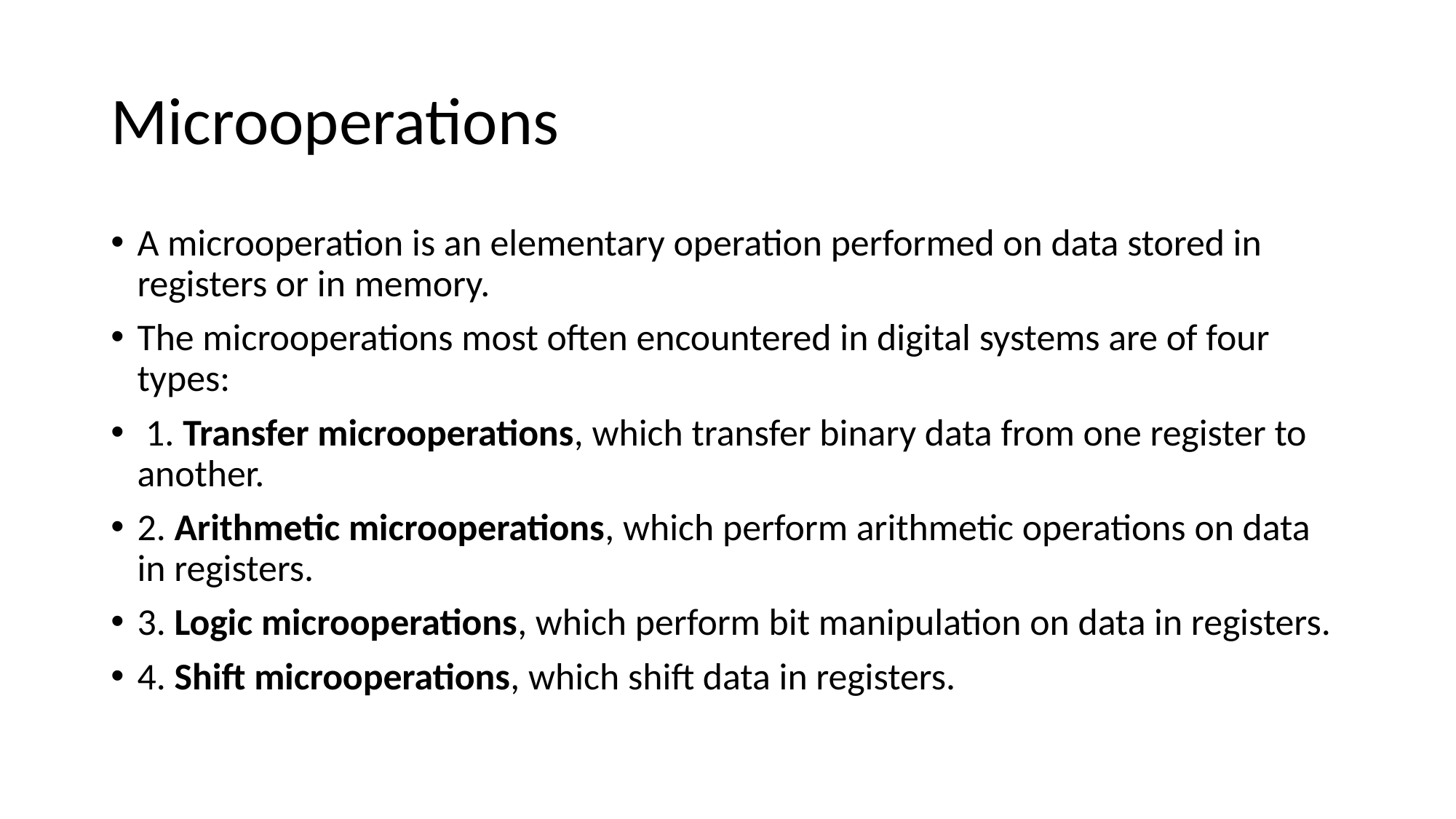

# Microoperations
A microoperation is an elementary operation performed on data stored in registers or in memory.
The microoperations most often encountered in digital systems are of four types:
 1. Transfer microoperations, which transfer binary data from one register to another.
2. Arithmetic microoperations, which perform arithmetic operations on data in registers.
3. Logic microoperations, which perform bit manipulation on data in registers.
4. Shift microoperations, which shift data in registers.